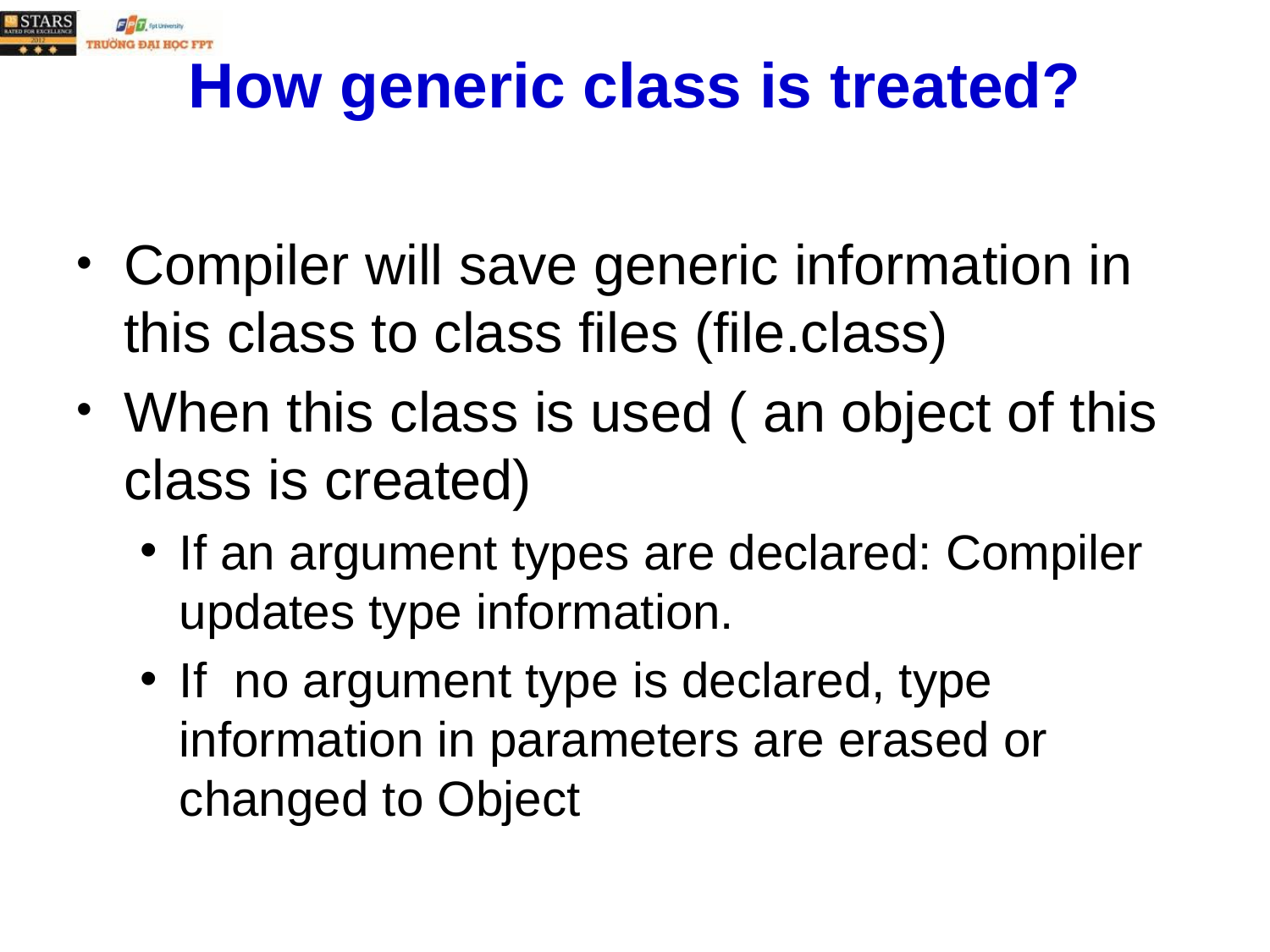

# How generic class is treated?
Compiler will save generic information in this class to class files (file.class)
When this class is used ( an object of this class is created)
If an argument types are declared: Compiler updates type information.
If  no argument type is declared, type information in parameters are erased or changed to Object